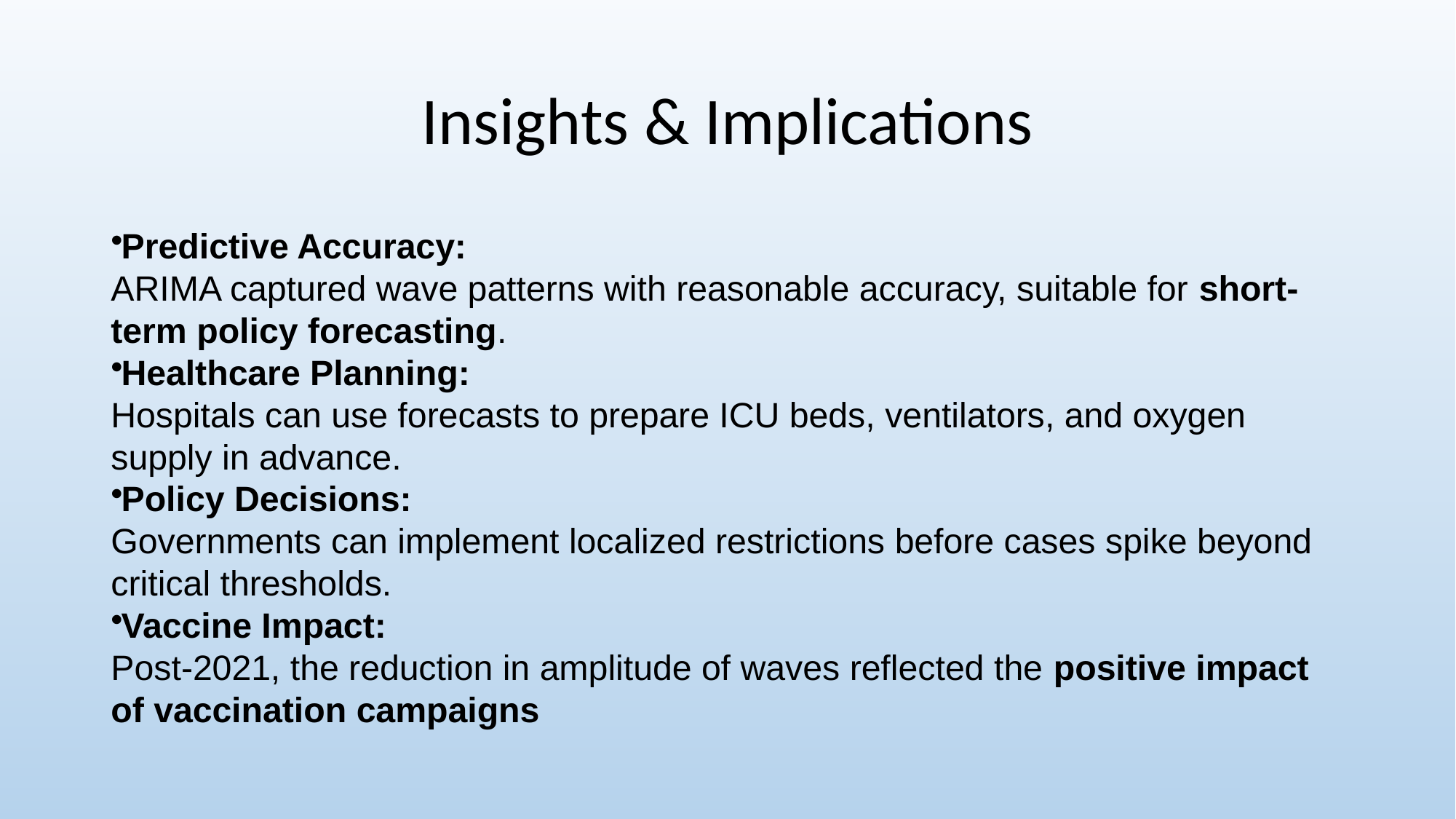

# Insights & Implications
Predictive Accuracy:
ARIMA captured wave patterns with reasonable accuracy, suitable for short-term policy forecasting.
Healthcare Planning:
Hospitals can use forecasts to prepare ICU beds, ventilators, and oxygen supply in advance.
Policy Decisions:
Governments can implement localized restrictions before cases spike beyond critical thresholds.
Vaccine Impact:
Post-2021, the reduction in amplitude of waves reflected the positive impact of vaccination campaigns